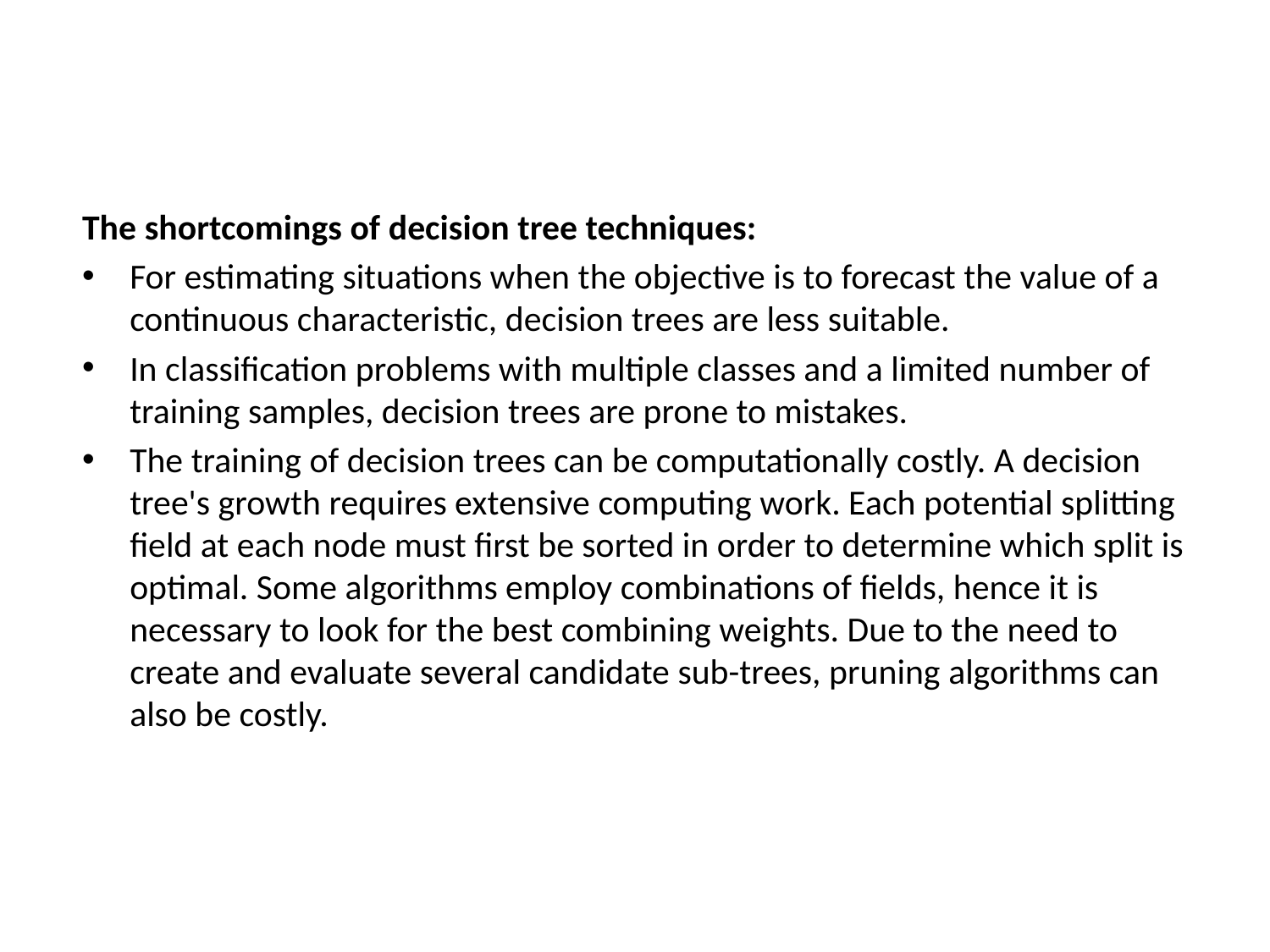

The shortcomings of decision tree techniques:
For estimating situations when the objective is to forecast the value of a continuous characteristic, decision trees are less suitable.
In classification problems with multiple classes and a limited number of training samples, decision trees are prone to mistakes.
The training of decision trees can be computationally costly. A decision tree's growth requires extensive computing work. Each potential splitting field at each node must first be sorted in order to determine which split is optimal. Some algorithms employ combinations of fields, hence it is necessary to look for the best combining weights. Due to the need to create and evaluate several candidate sub-trees, pruning algorithms can also be costly.